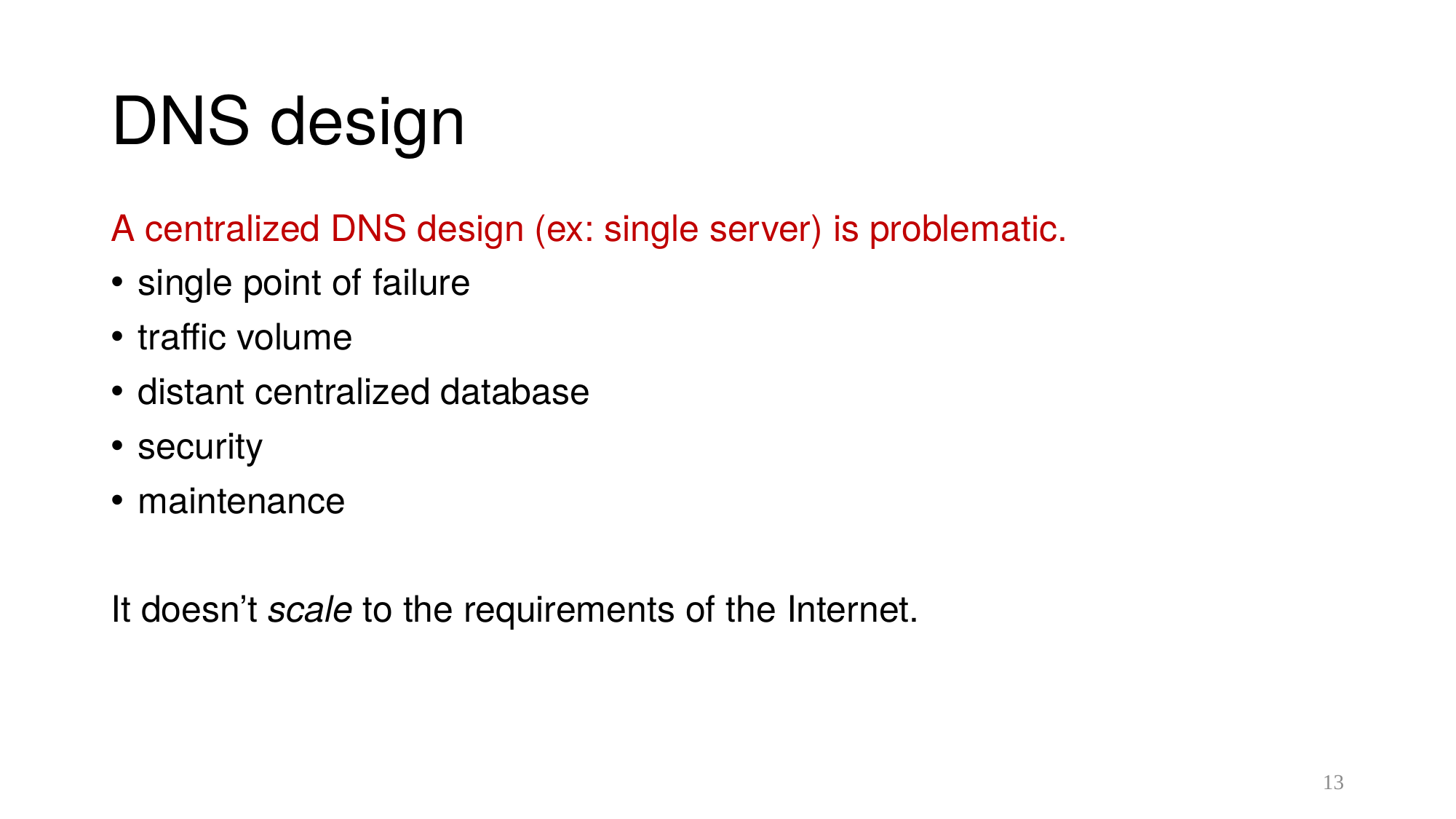

# DNS design
A centralized DNS design (ex: single server) is problematic.
single point of failure
traffic volume
distant centralized database
security
maintenance

It doesn’t scale to the requirements of the Internet.
13